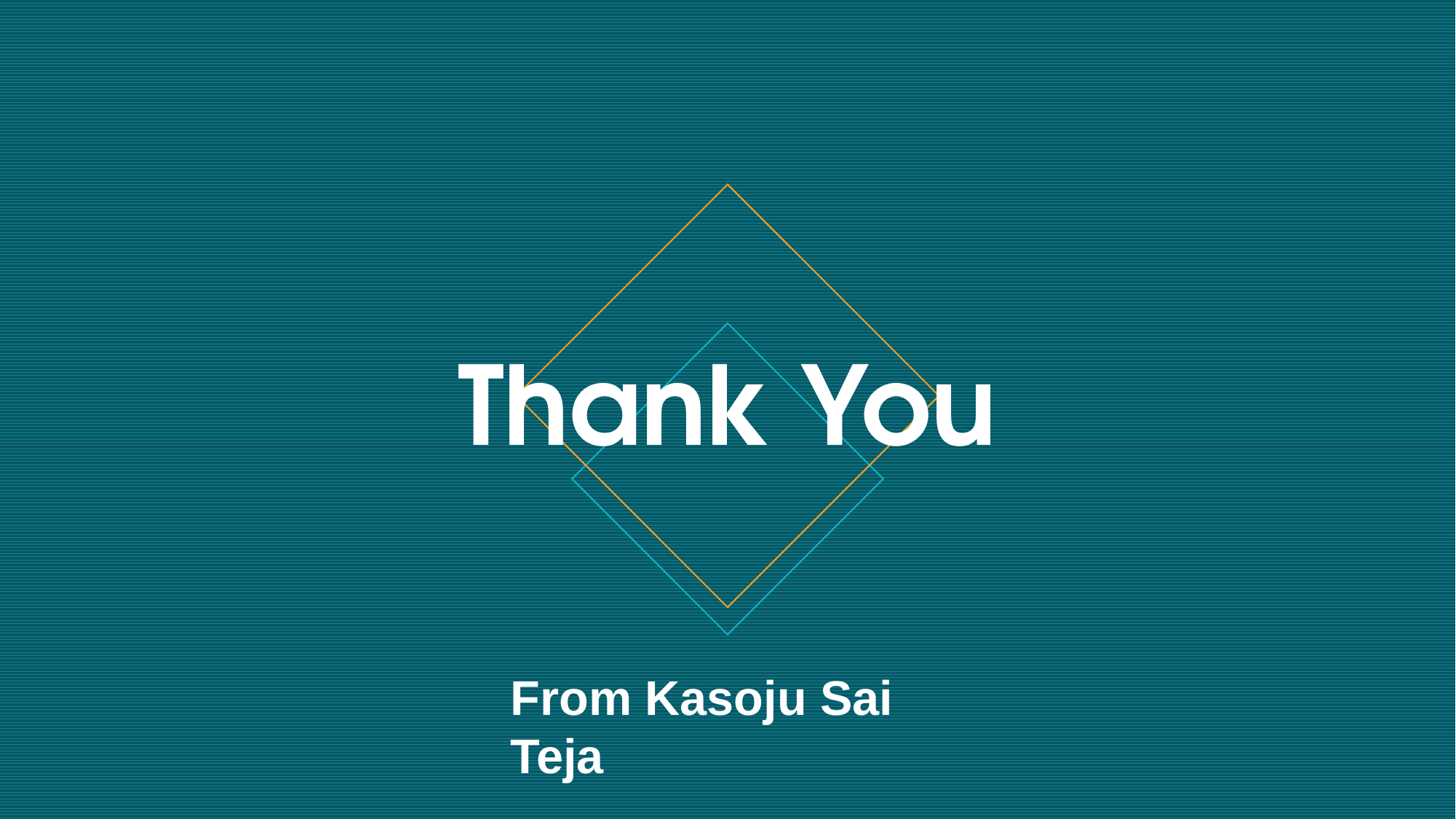

# Thank You
From Kasoju Sai Teja